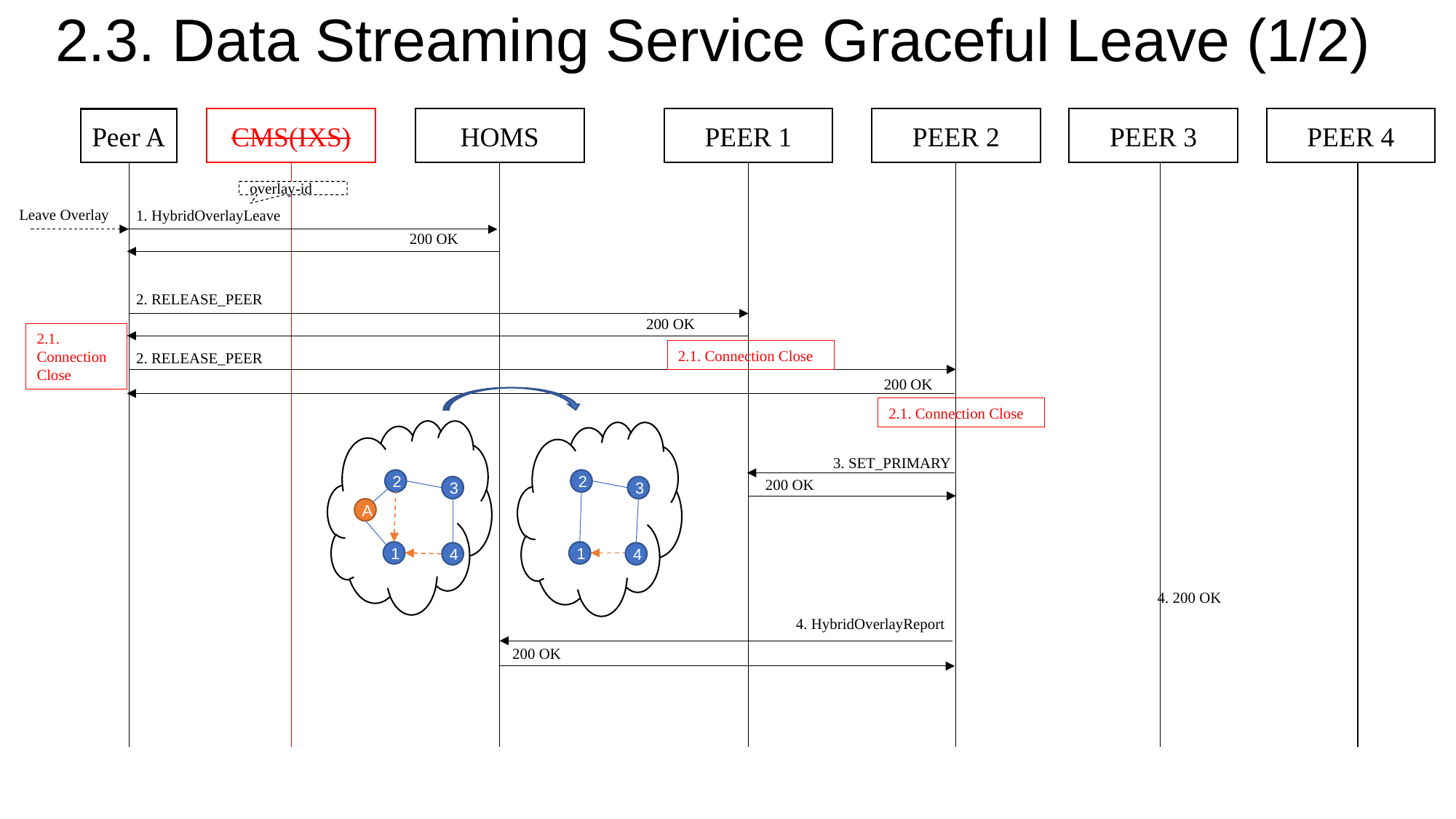

# 2.3. Data Streaming Service Graceful Leave (1/2)
CMS(IXS)
HOMS
PEER 1
PEER 2
PEER 3
PEER 4
Peer A
overlay-id
Leave Overlay
1. HybridOverlayLeave
200 OK
2. RELEASE_PEER
200 OK
2.1. Connection Close
2.1. Connection Close
2. RELEASE_PEER
200 OK

2.1. Connection Close

3. SET_PRIMARY
2
2
200 OK
3
3
A
1
1
4
4
4. 200 OK
4. HybridOverlayReport
200 OK